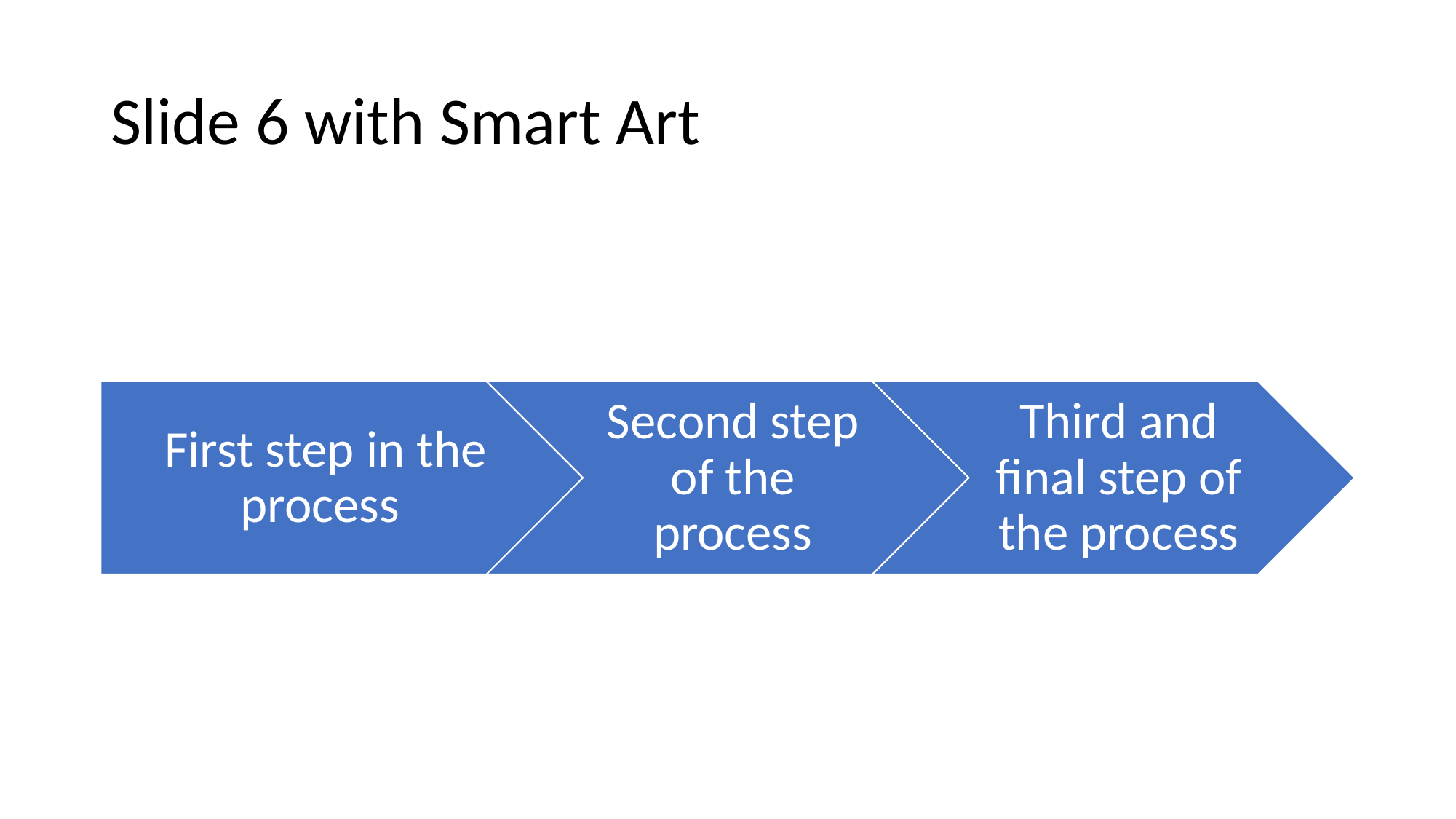

# Slide 6 with Smart Art
First step in the process
Second step of the process
Third and final step of the process